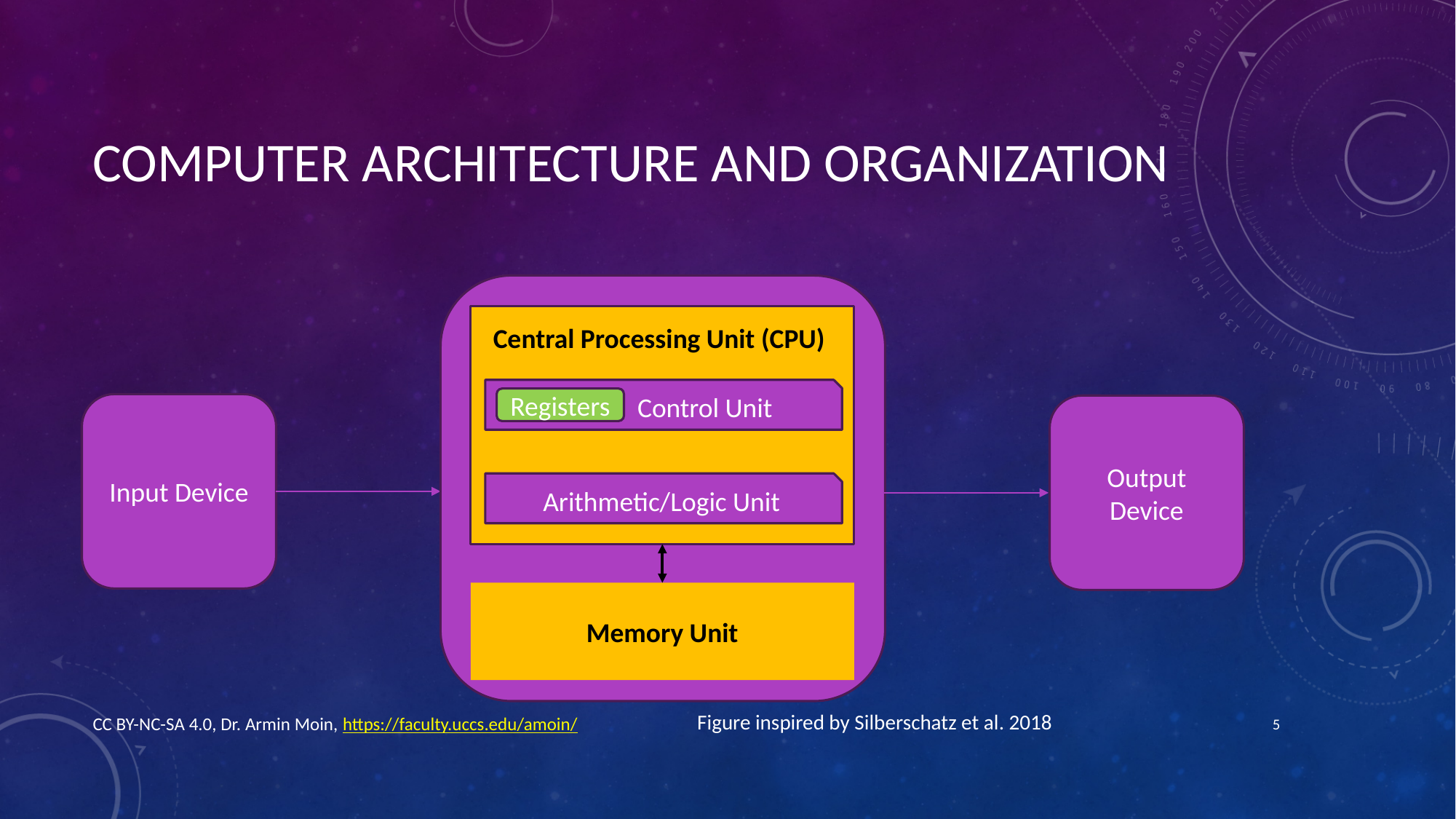

# Computer architecture and organization

Central Processing Unit (CPU)
              Control Unit
Registers
Input Device
Output Device
Arithmetic/Logic Unit
Memory Unit
CC BY-NC-SA 4.0, Dr. Armin Moin, https://faculty.uccs.edu/amoin/
5
Figure inspired by Silberschatz et al. 2018